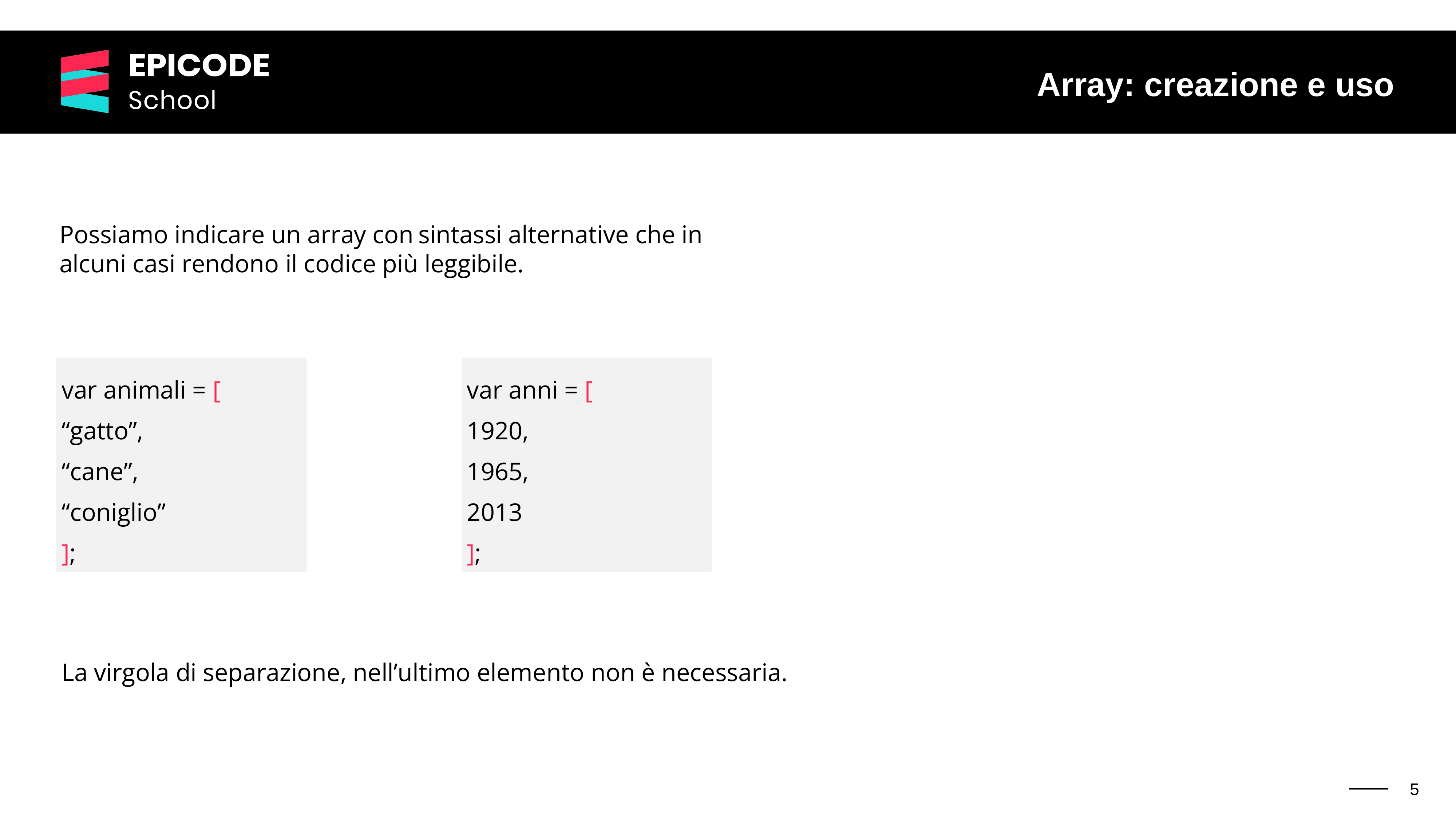

Array: creazione e uso
Possiamo indicare un array con sintassi alternative che in alcuni casi rendono il codice più leggibile.
var anni = [
1920,
1965,
2013
];
var animali = [
“gatto”,
“cane”,
“coniglio”
];
La virgola di separazione, nell’ultimo elemento non è necessaria.
5